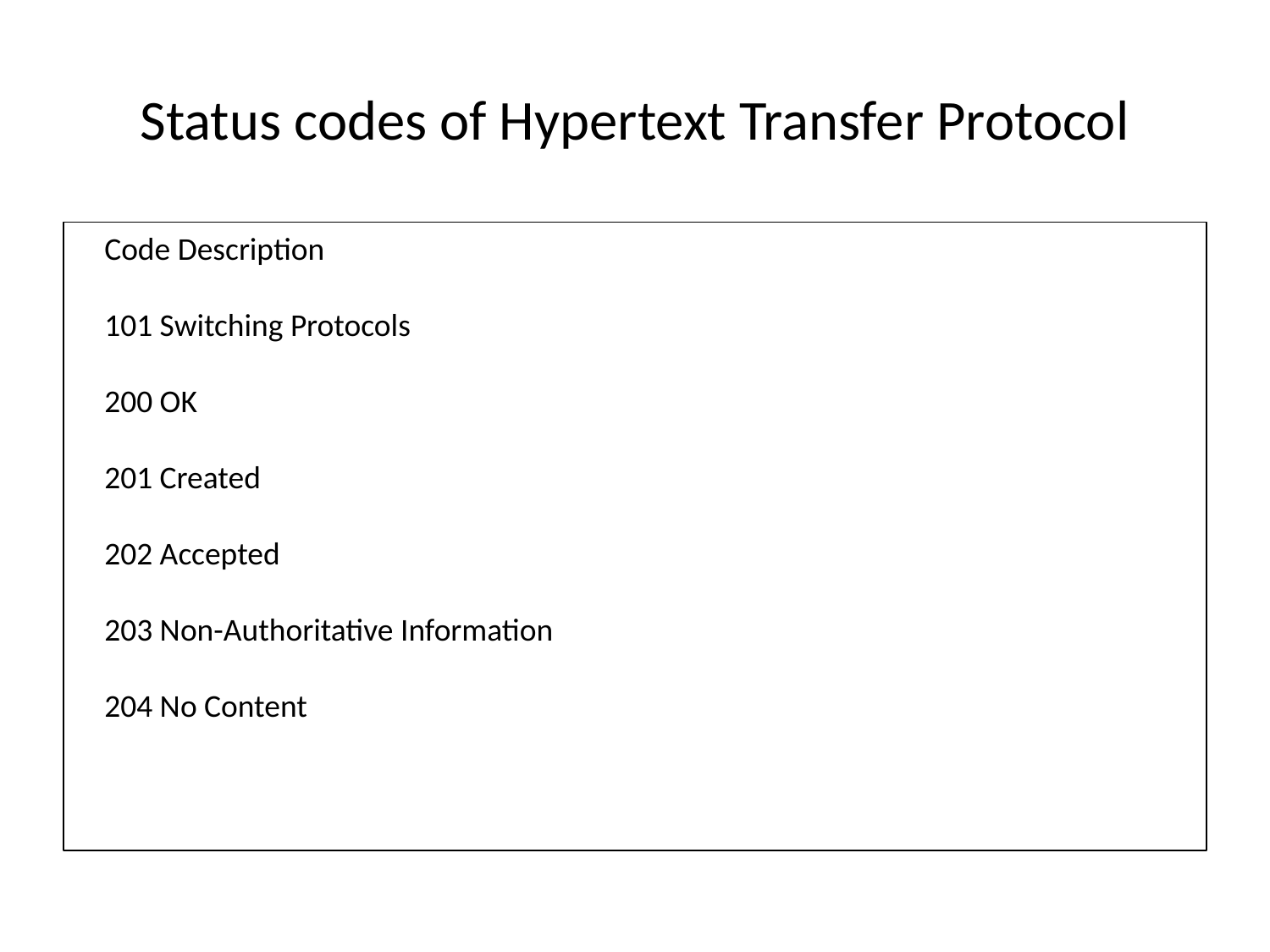

# Status codes of Hypertext Transfer Protocol
Code Description

101 Switching Protocols

200 OK

201 Created

202 Accepted

203 Non-Authoritative Information

204 No Content